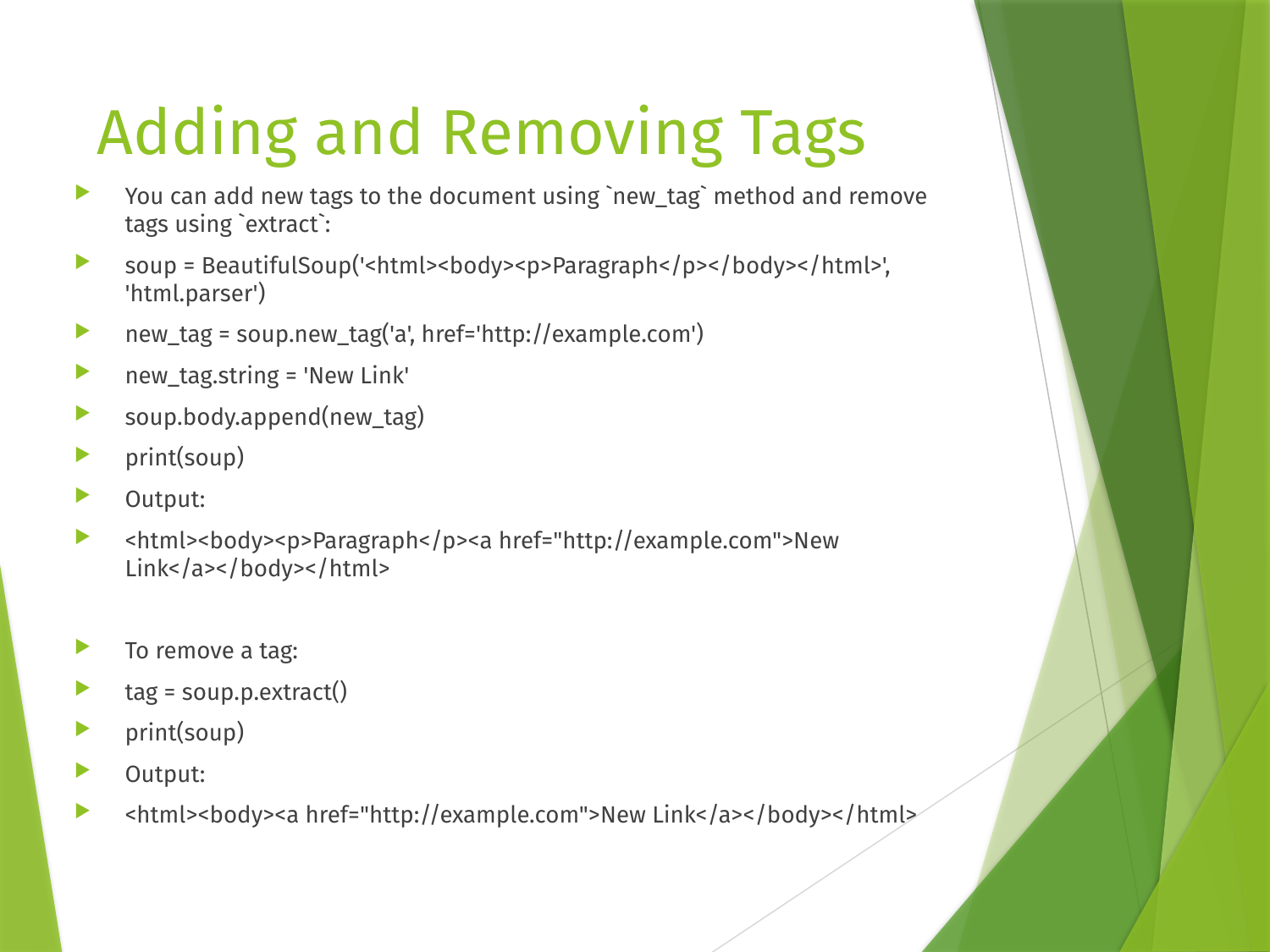

# Adding and Removing Tags
You can add new tags to the document using `new_tag` method and remove tags using `extract`:
soup = BeautifulSoup('<html><body><p>Paragraph</p></body></html>', 'html.parser')
new_tag = soup.new_tag('a', href='http://example.com')
new_tag.string = 'New Link'
soup.body.append(new_tag)
print(soup)
Output:
<html><body><p>Paragraph</p><a href="http://example.com">New Link</a></body></html>

To remove a tag:
tag = soup.p.extract()
print(soup)
Output:
<html><body><a href="http://example.com">New Link</a></body></html>